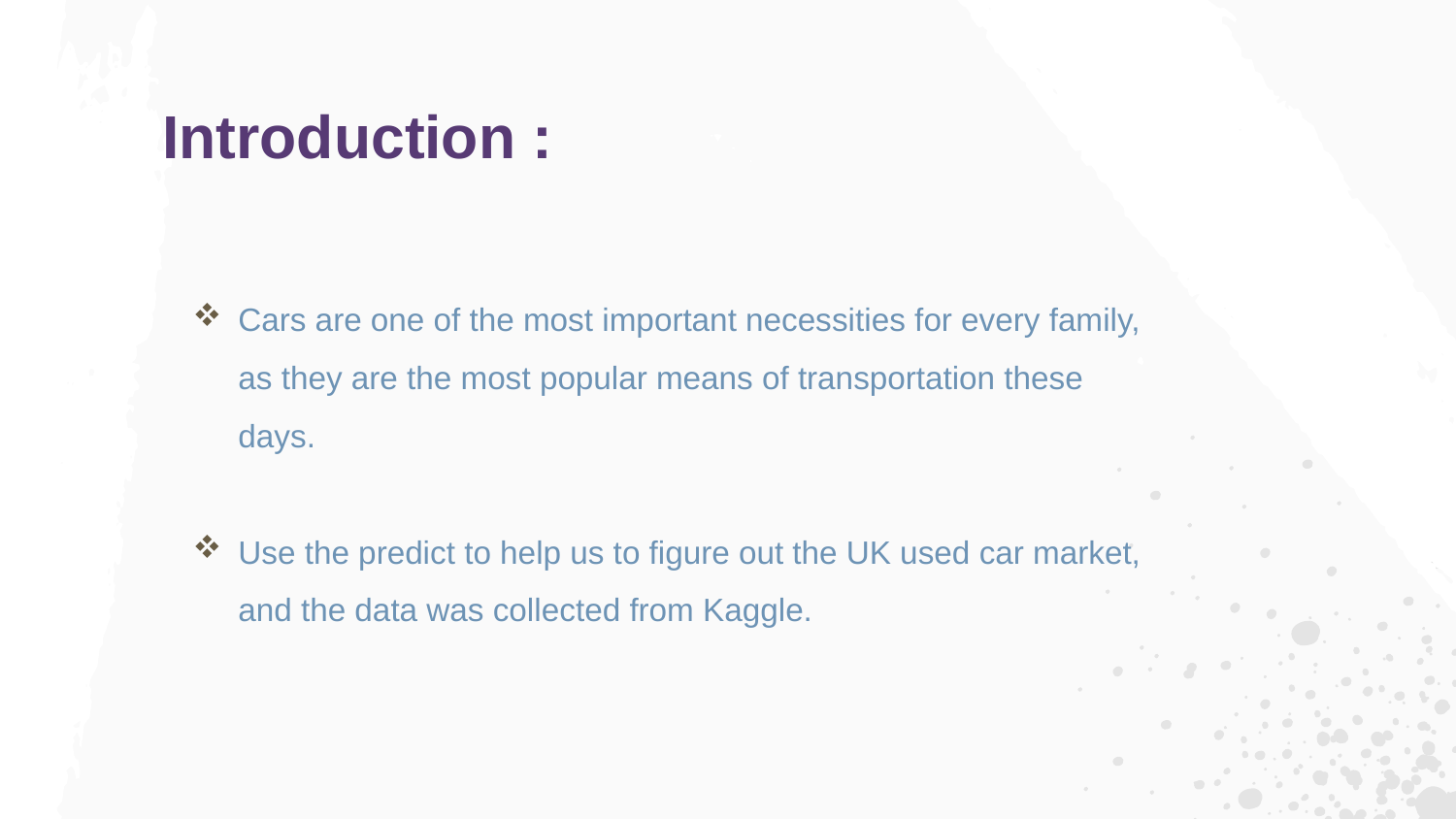

Introduction :
Cars are one of the most important necessities for every family, as they are the most popular means of transportation these days.

Use the predict to help us to figure out the UK used car market, and the data was collected from Kaggle.